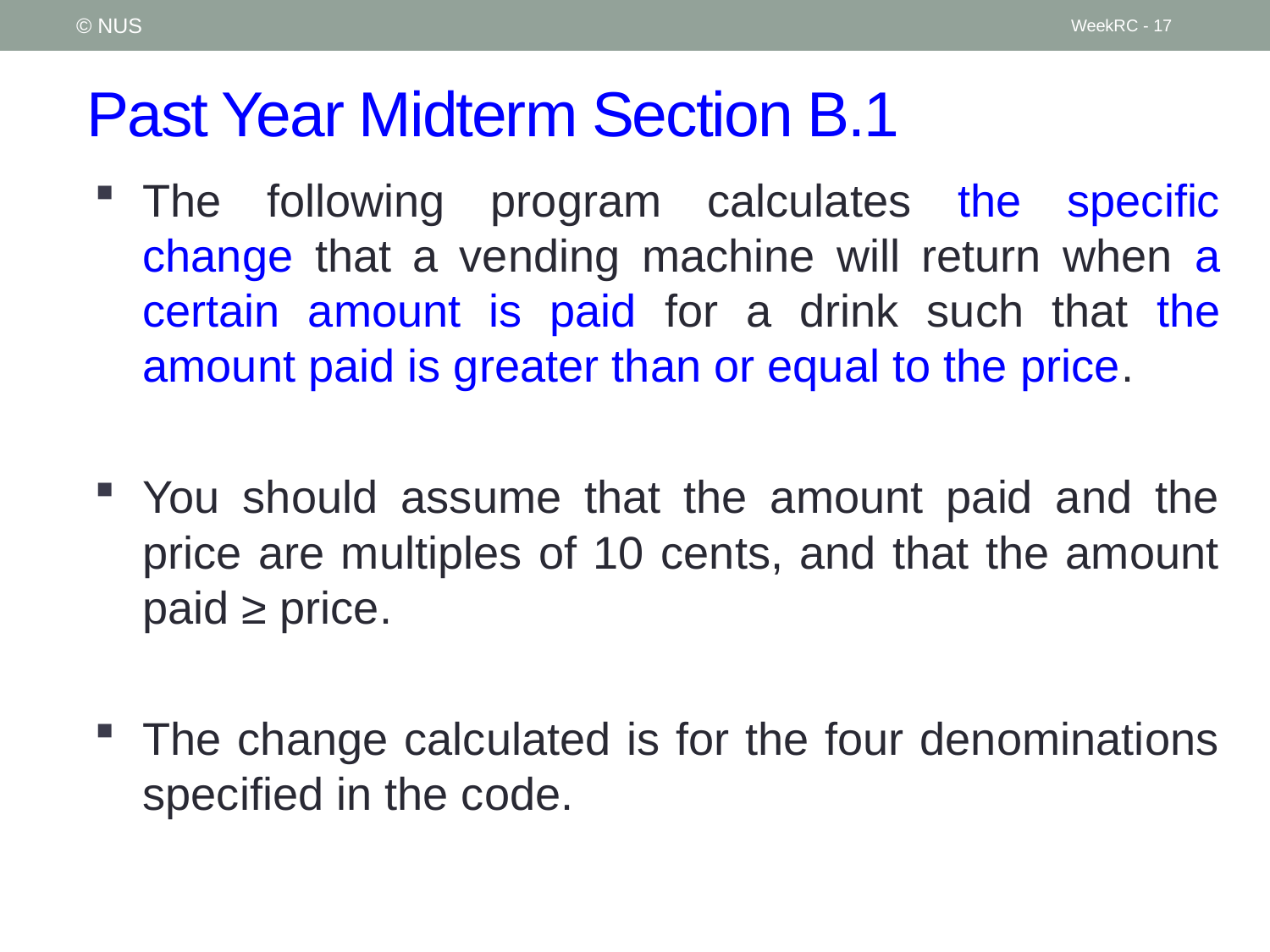

© NUS
WeekRC - 17
# Past Year Midterm Section B.1
The following program calculates the specific change that a vending machine will return when a certain amount is paid for a drink such that the amount paid is greater than or equal to the price.

You should assume that the amount paid and the price are multiples of 10 cents, and that the amount paid ≥ price.

The change calculated is for the four denominations specified in the code.